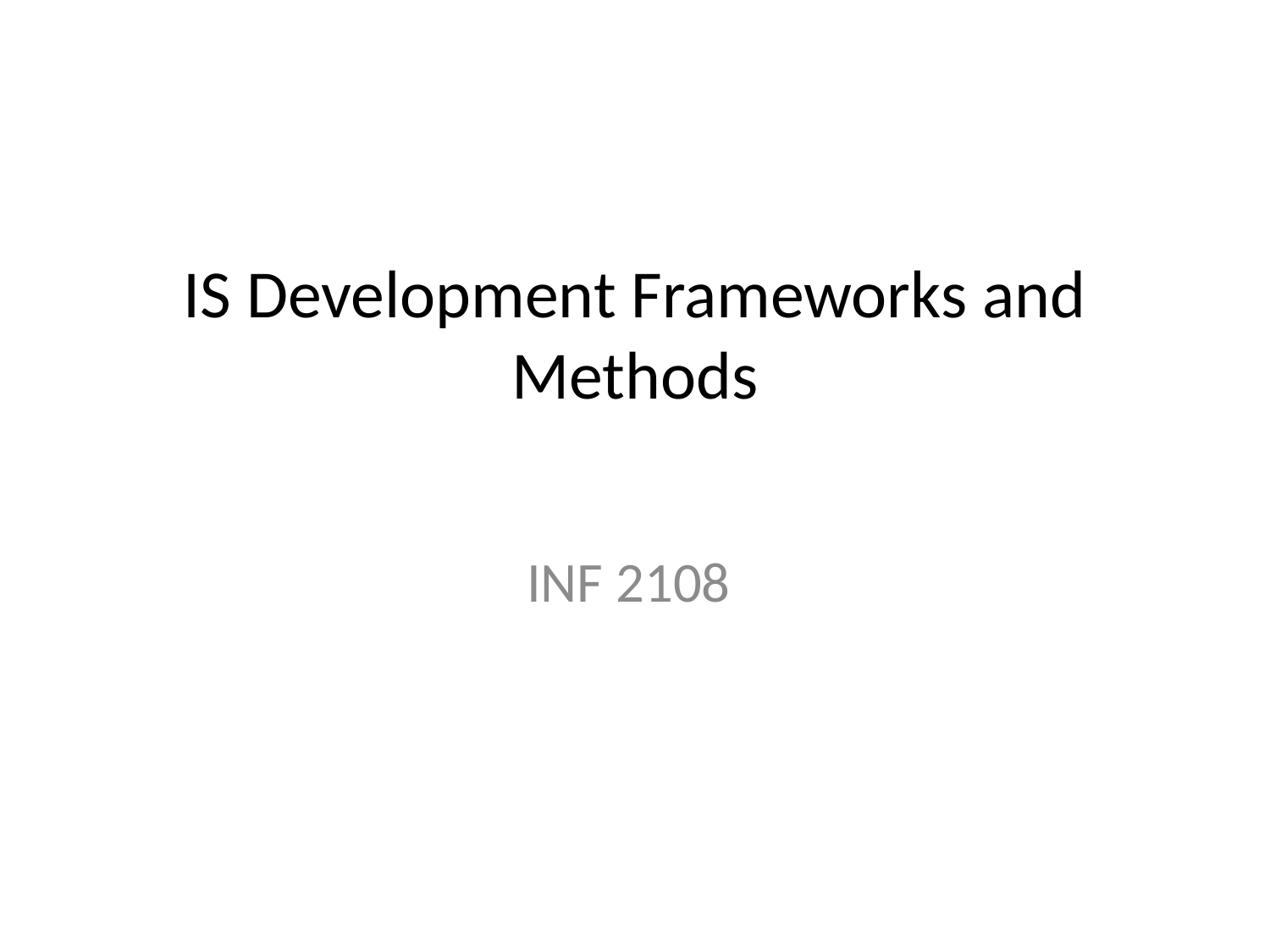

# IS Development Frameworks and Methods
INF 2108